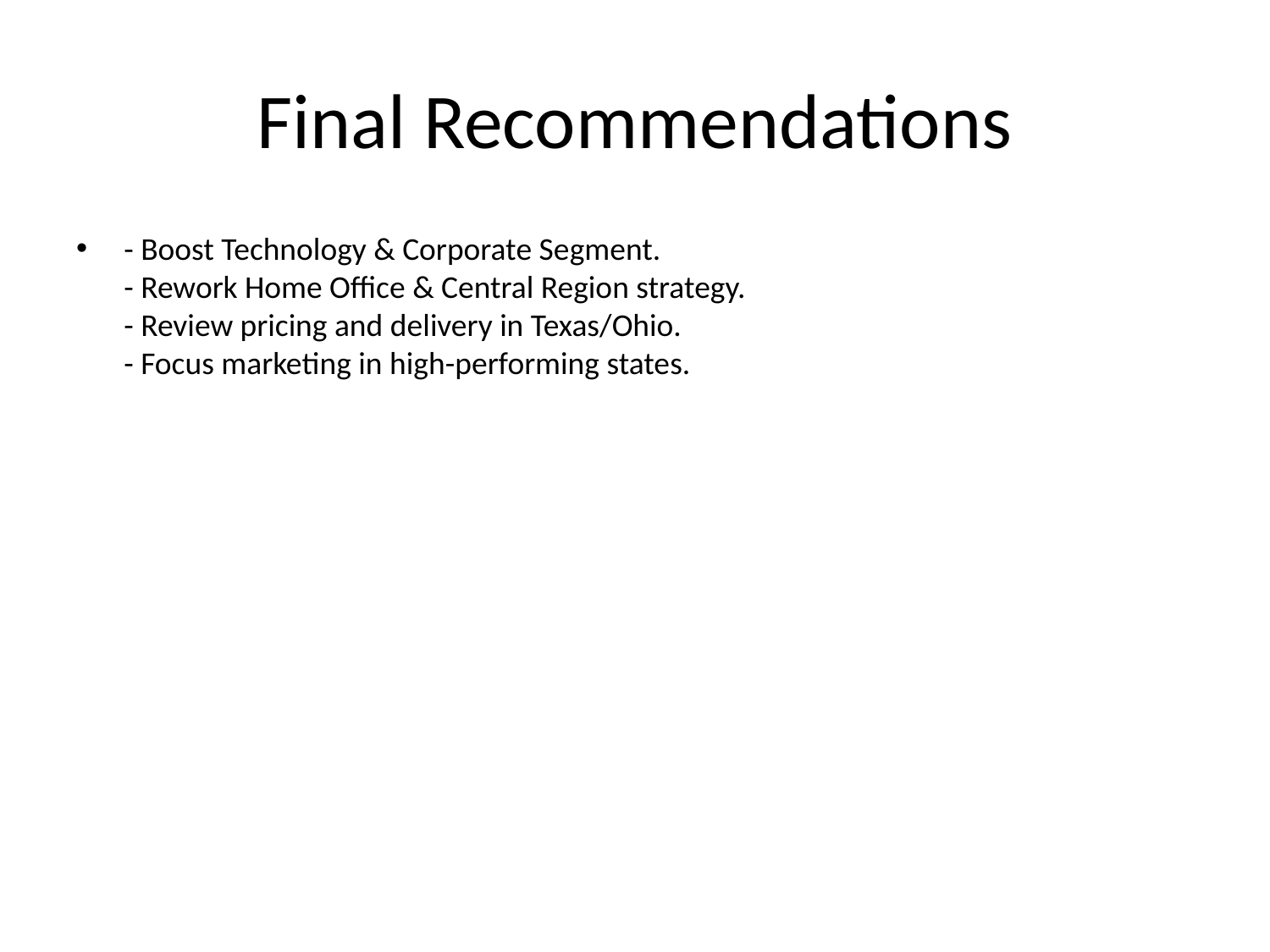

# Final Recommendations
- Boost Technology & Corporate Segment.
- Rework Home Office & Central Region strategy.
- Review pricing and delivery in Texas/Ohio.
- Focus marketing in high-performing states.